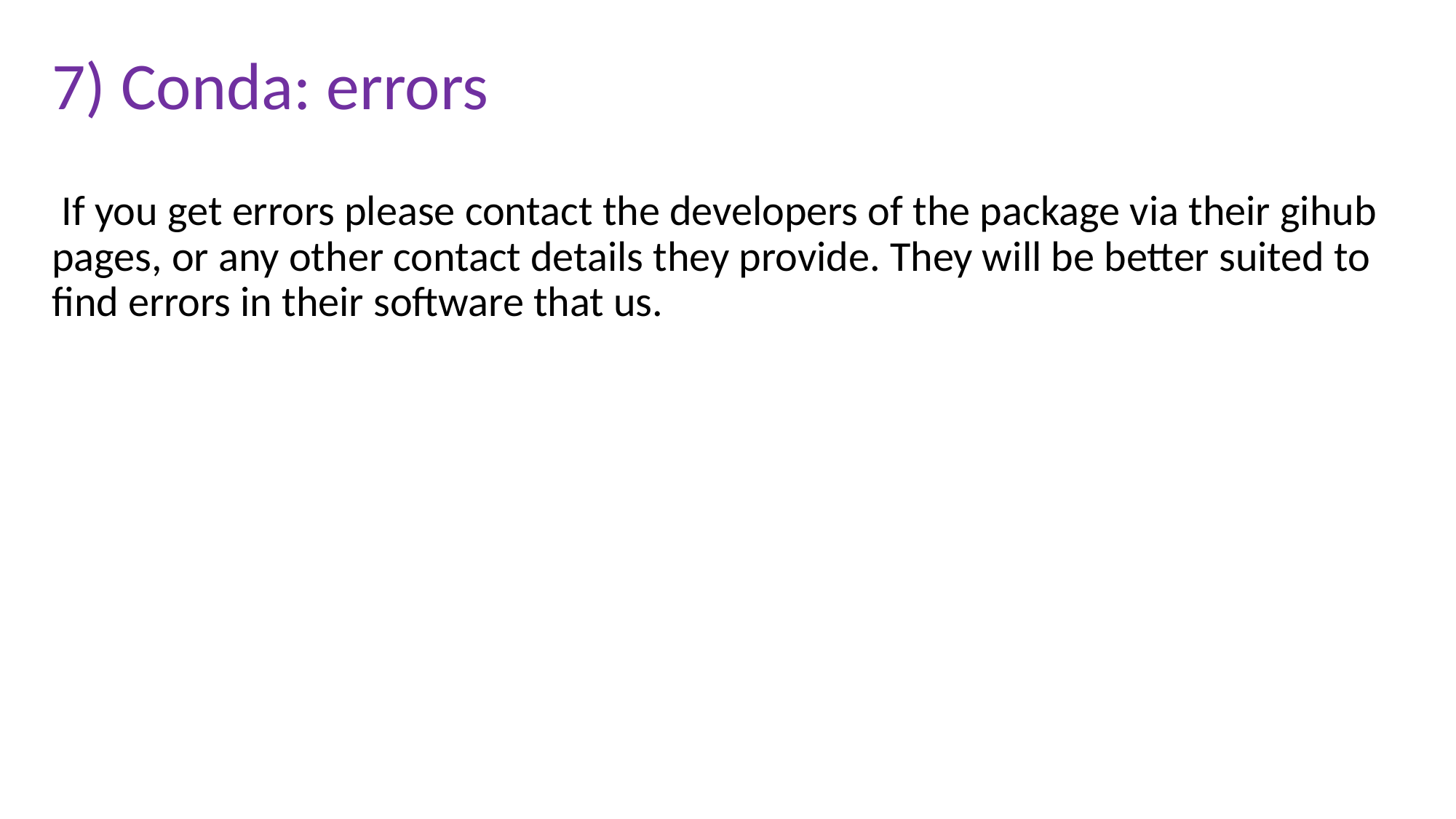

# 7) Conda: errors
 If you get errors please contact the developers of the package via their gihub pages, or any other contact details they provide. They will be better suited to find errors in their software that us.